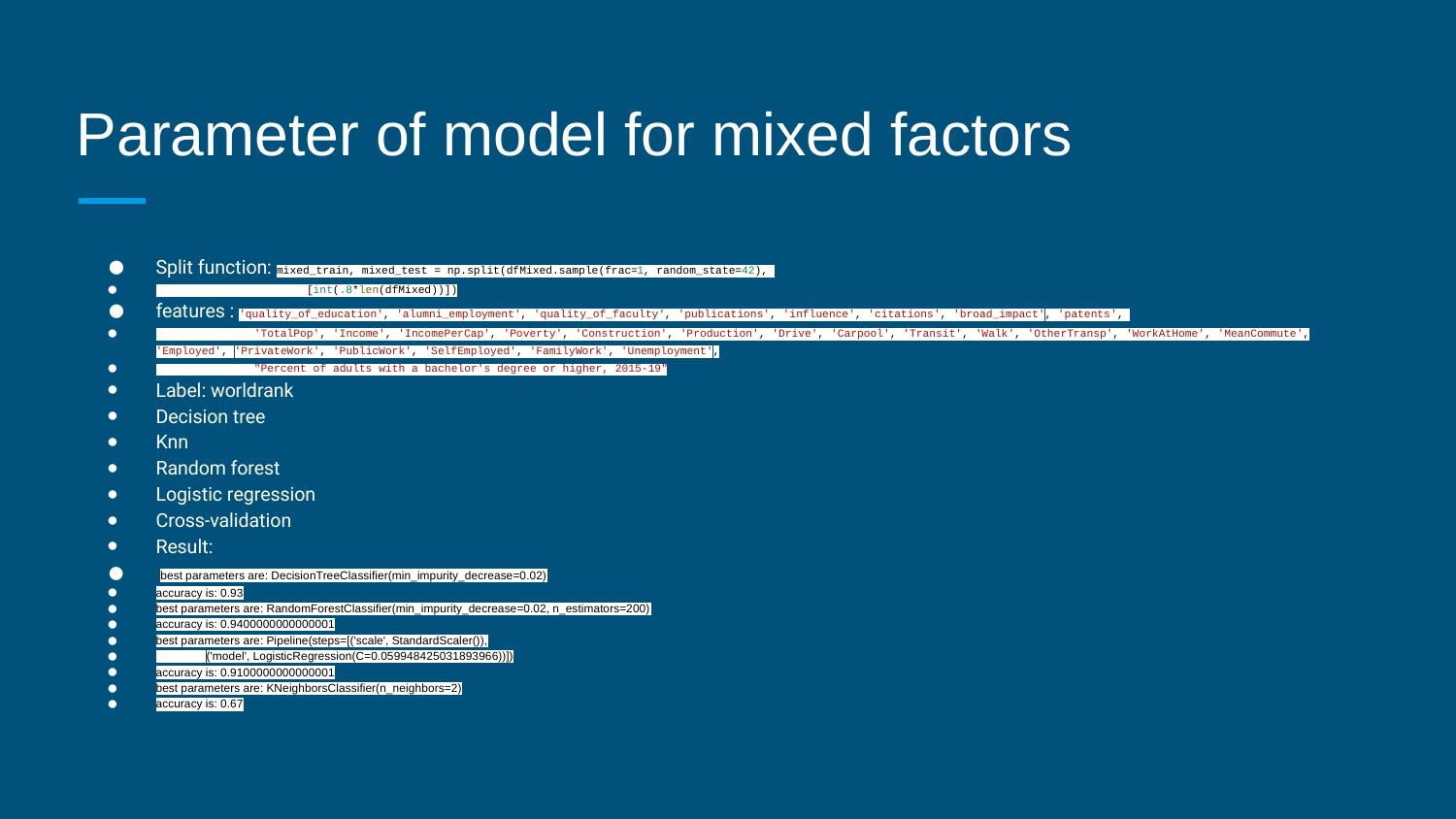

# Parameter of model for mixed factors
Split function: mixed_train, mixed_test = np.split(dfMixed.sample(frac=1, random_state=42),
                       [int(.8*len(dfMixed))])
features : 'quality_of_education', 'alumni_employment', 'quality_of_faculty', 'publications', 'influence', 'citations', 'broad_impact', 'patents',
               'TotalPop', 'Income', 'IncomePerCap', 'Poverty', 'Construction', 'Production', 'Drive', 'Carpool', 'Transit', 'Walk', 'OtherTransp', 'WorkAtHome', 'MeanCommute', 'Employed', 'PrivateWork', 'PublicWork', 'SelfEmployed', 'FamilyWork', 'Unemployment',
               "Percent of adults with a bachelor's degree or higher, 2015-19"
Label: worldrank
Decision tree
Knn
Random forest
Logistic regression
Cross-validation
Result:
 best parameters are: DecisionTreeClassifier(min_impurity_decrease=0.02)
accuracy is: 0.93
best parameters are: RandomForestClassifier(min_impurity_decrease=0.02, n_estimators=200)
accuracy is: 0.9400000000000001
best parameters are: Pipeline(steps=[('scale', StandardScaler()),
                ('model', LogisticRegression(C=0.059948425031893966))])
accuracy is: 0.9100000000000001
best parameters are: KNeighborsClassifier(n_neighbors=2)
accuracy is: 0.67